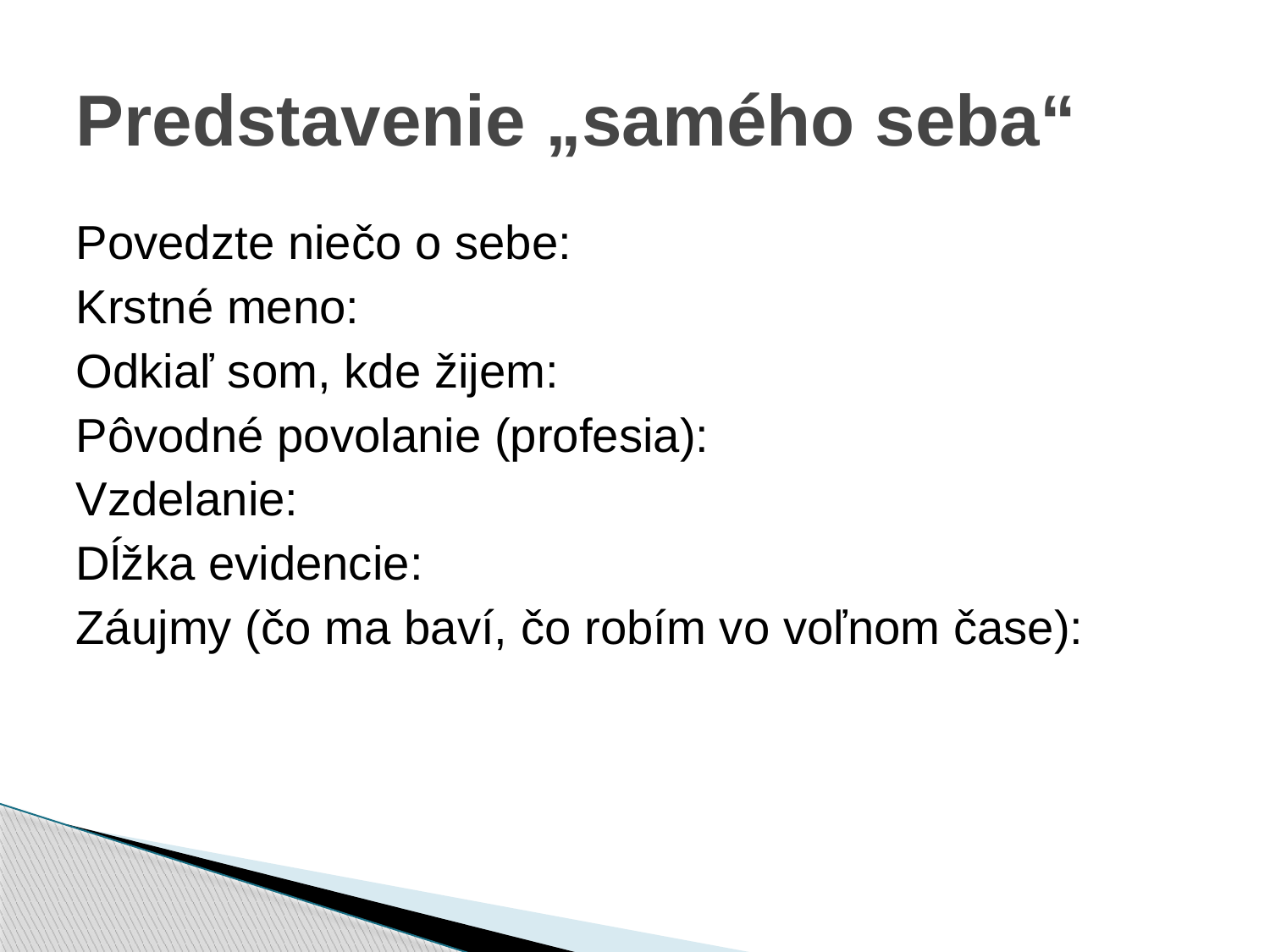

# Predstavenie „samého seba“
Povedzte niečo o sebe:
Krstné meno:
Odkiaľ som, kde žijem:
Pôvodné povolanie (profesia):
Vzdelanie:
Dĺžka evidencie:
Záujmy (čo ma baví, čo robím vo voľnom čase):